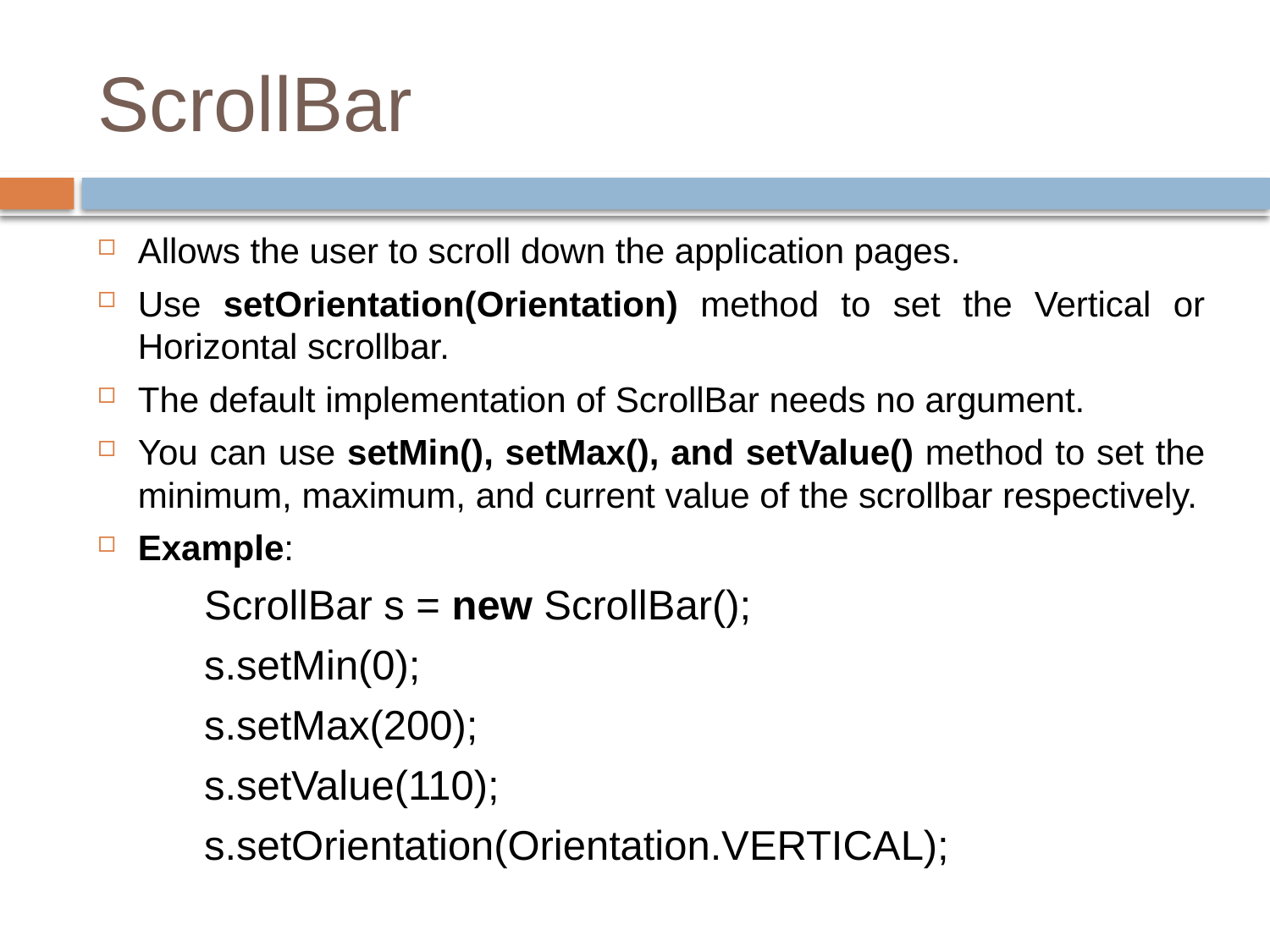

# ScrollBar
Allows the user to scroll down the application pages.
Use setOrientation(Orientation) method to set the Vertical or Horizontal scrollbar.
The default implementation of ScrollBar needs no argument.
You can use setMin(), setMax(), and setValue() method to set the minimum, maximum, and current value of the scrollbar respectively.
Example:
  	ScrollBar s = new ScrollBar();
        	s.setMin(0);
        	s.setMax(200);
        	s.setValue(110);
        	s.setOrientation(Orientation.VERTICAL);